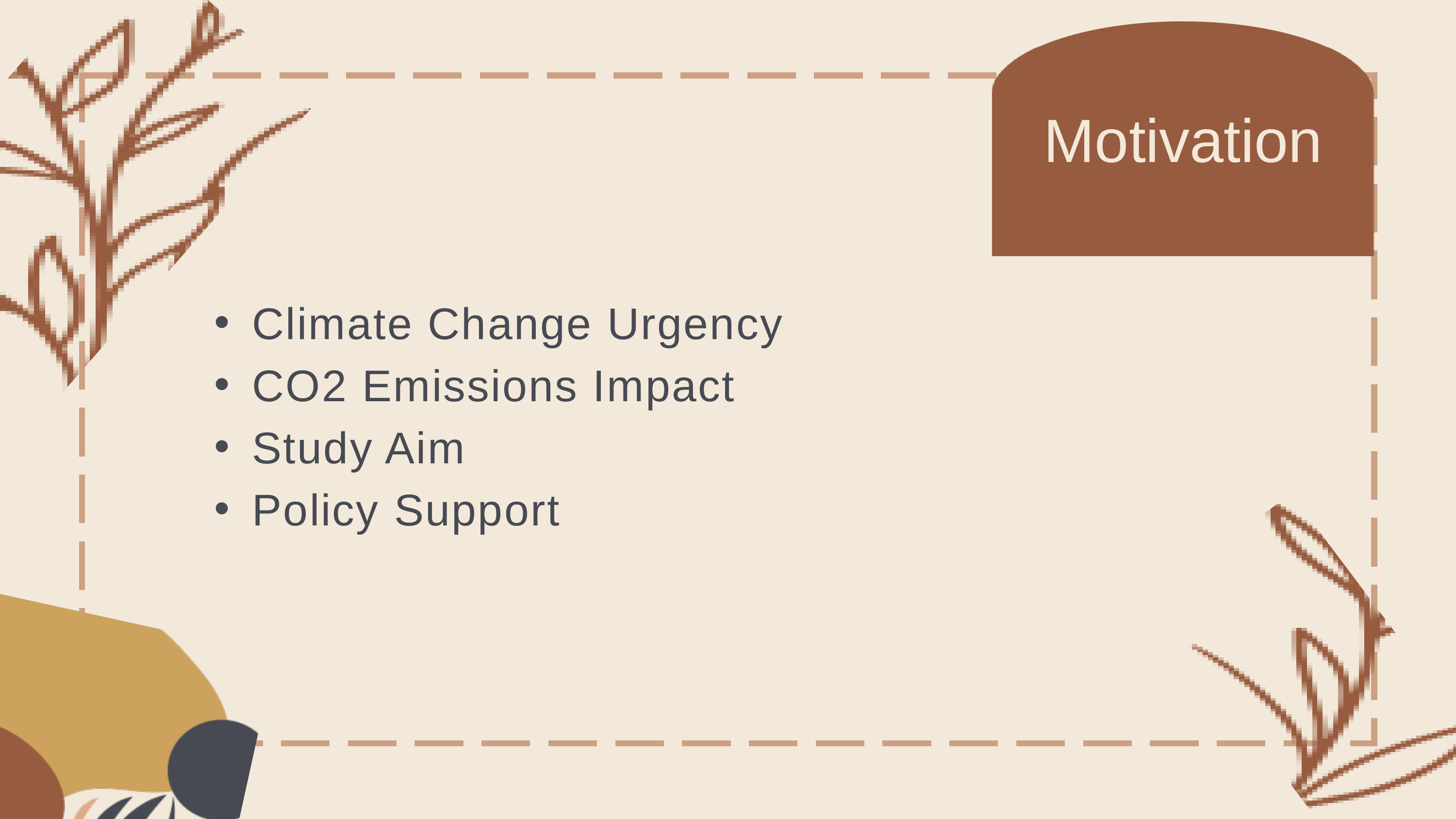

Motivation
Climate Change Urgency
CO2 Emissions Impact
Study Aim
Policy Support